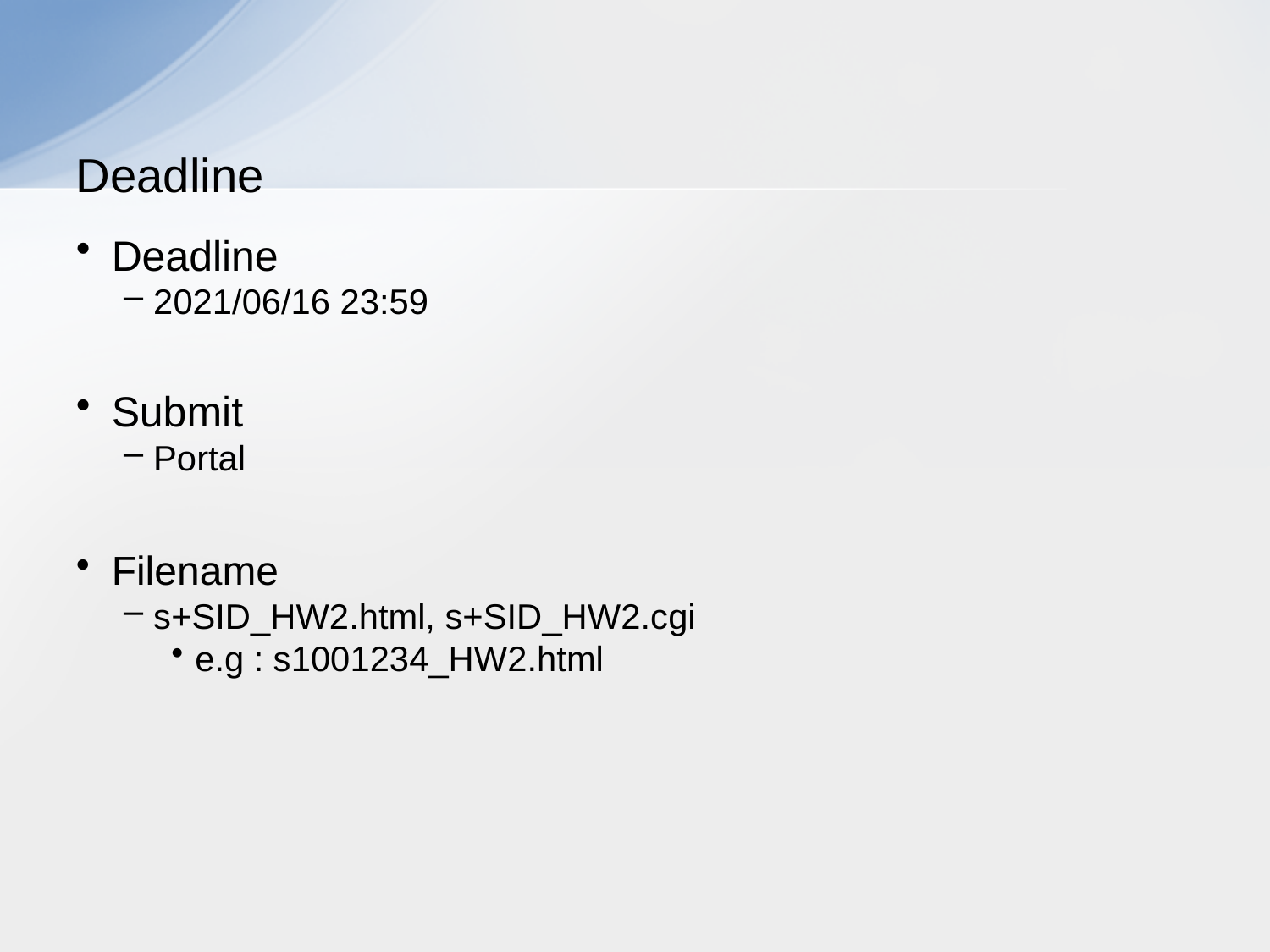

# Deadline
Deadline
2021/06/16 23:59

Submit
Portal

Filename
s+SID_HW2.html, s+SID_HW2.cgi
e.g : s1001234_HW2.html